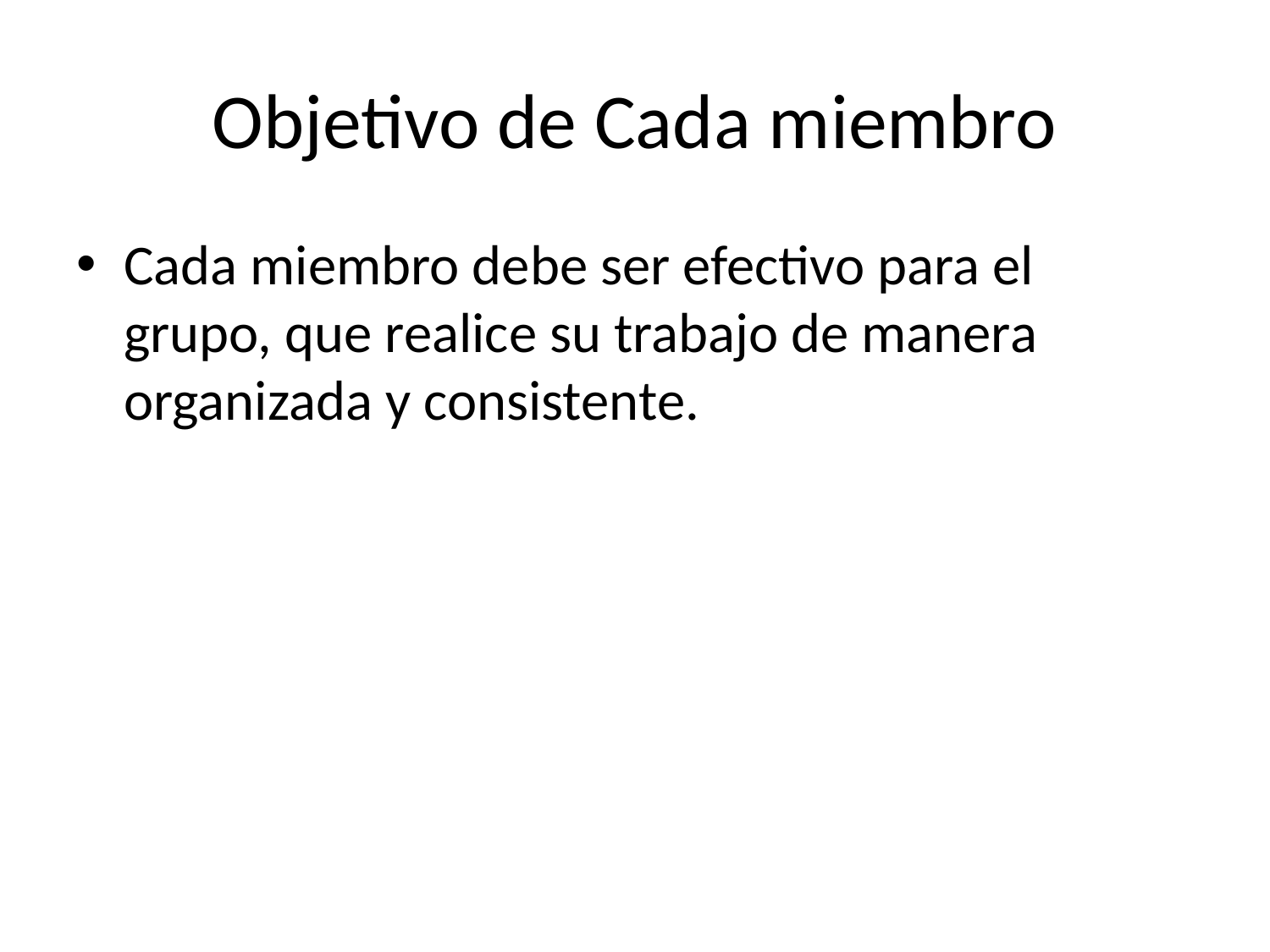

# Objetivo de Cada miembro
Cada miembro debe ser efectivo para el grupo, que realice su trabajo de manera organizada y consistente.